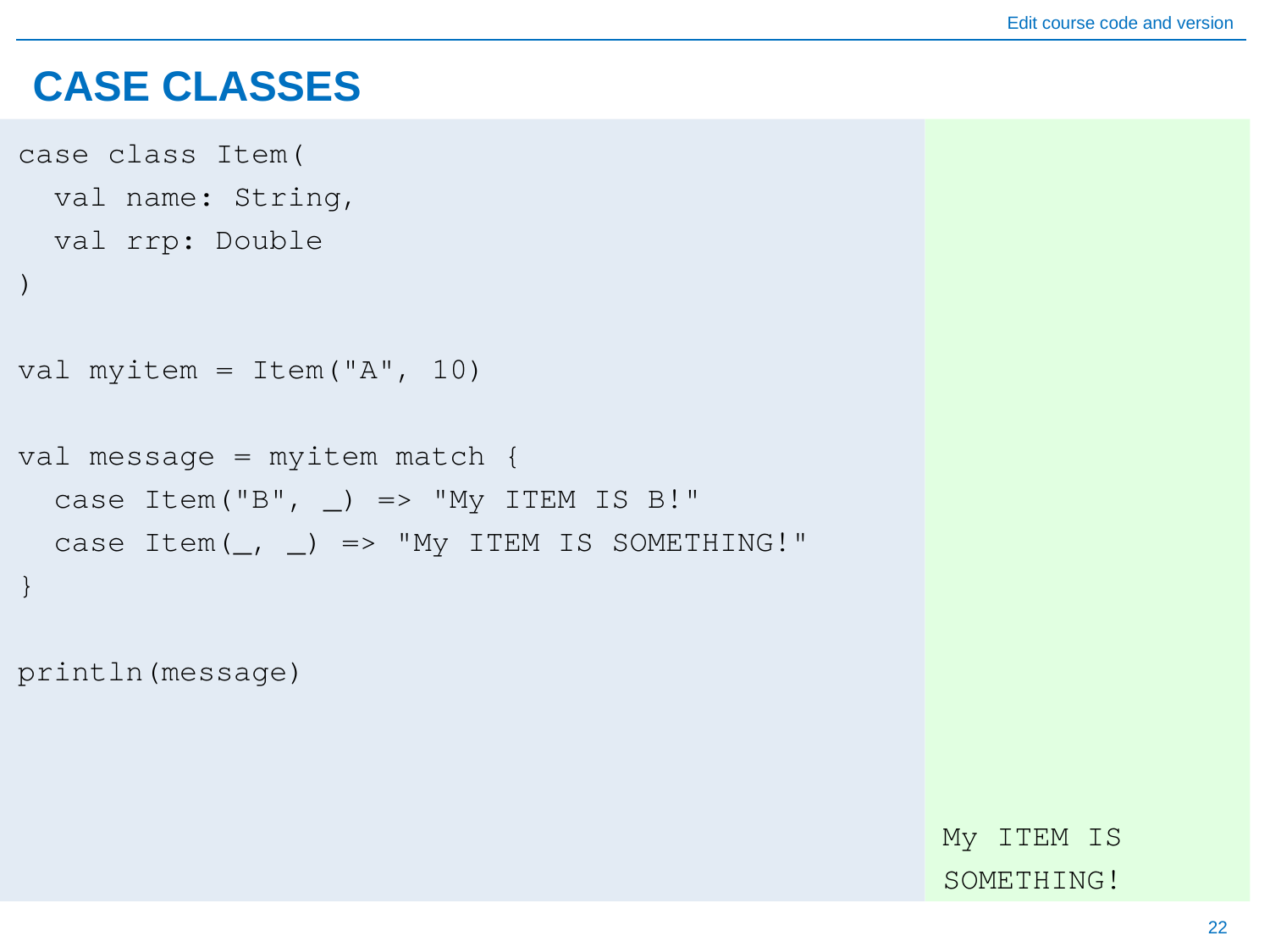

# CASE CLASSES

My ITEM IS SOMETHING!
case class Item(
  val name: String,
  val rrp: Double
)
val myitem = Item("A", 10)
val message = myitem match {
  case Item("B", _) => "My ITEM IS B!"
  case Item(_, _) => "My ITEM IS SOMETHING!"
}
println(message)